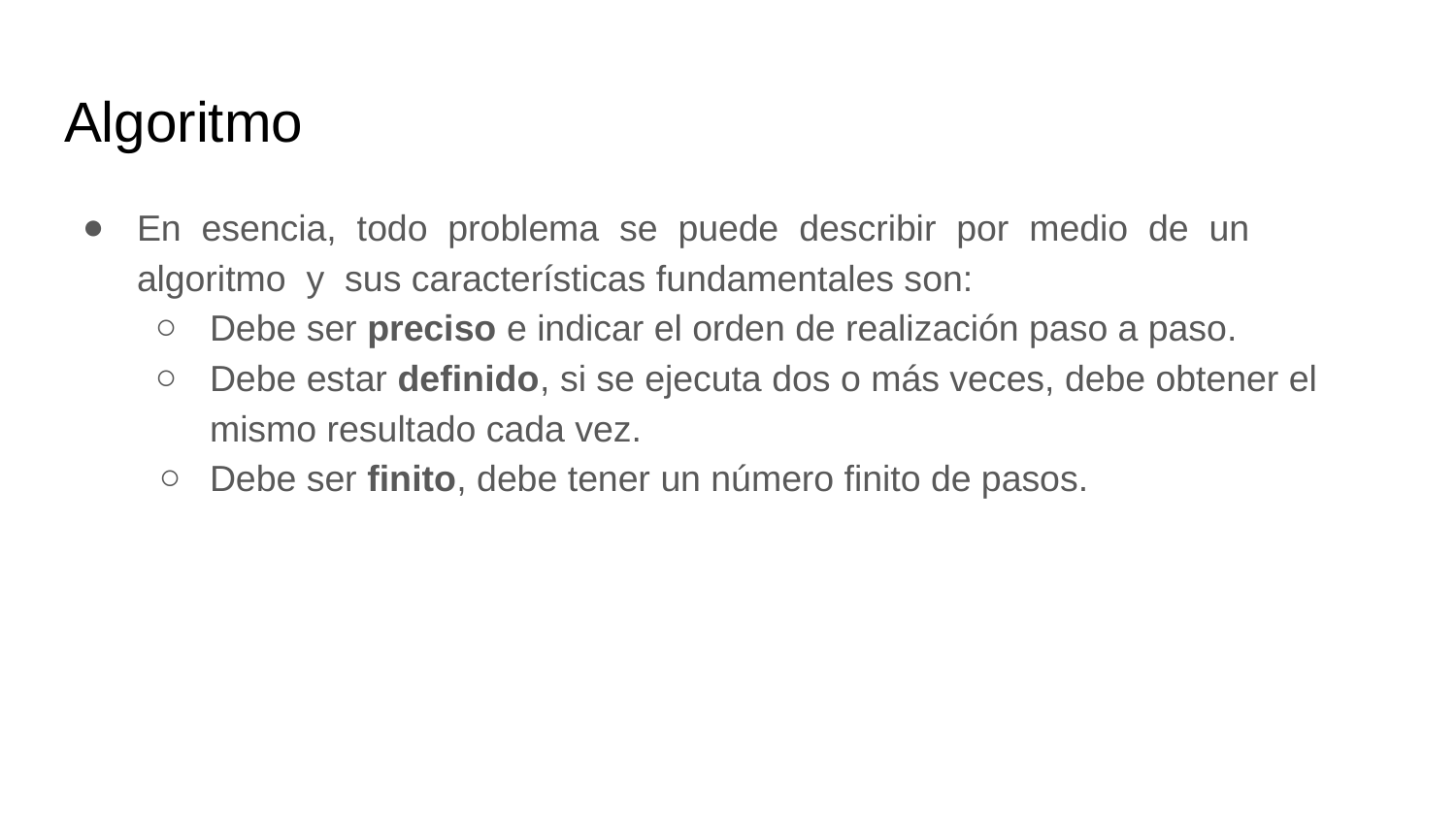

# Algoritmo
En  esencia,  todo  problema  se  puede  describir  por  medio  de  un  algoritmo  y  sus características fundamentales son:
Debe ser preciso e indicar el orden de realización paso a paso.
Debe estar definido, si se ejecuta dos o más veces, debe obtener el mismo resultado cada vez.
Debe ser finito, debe tener un número finito de pasos.